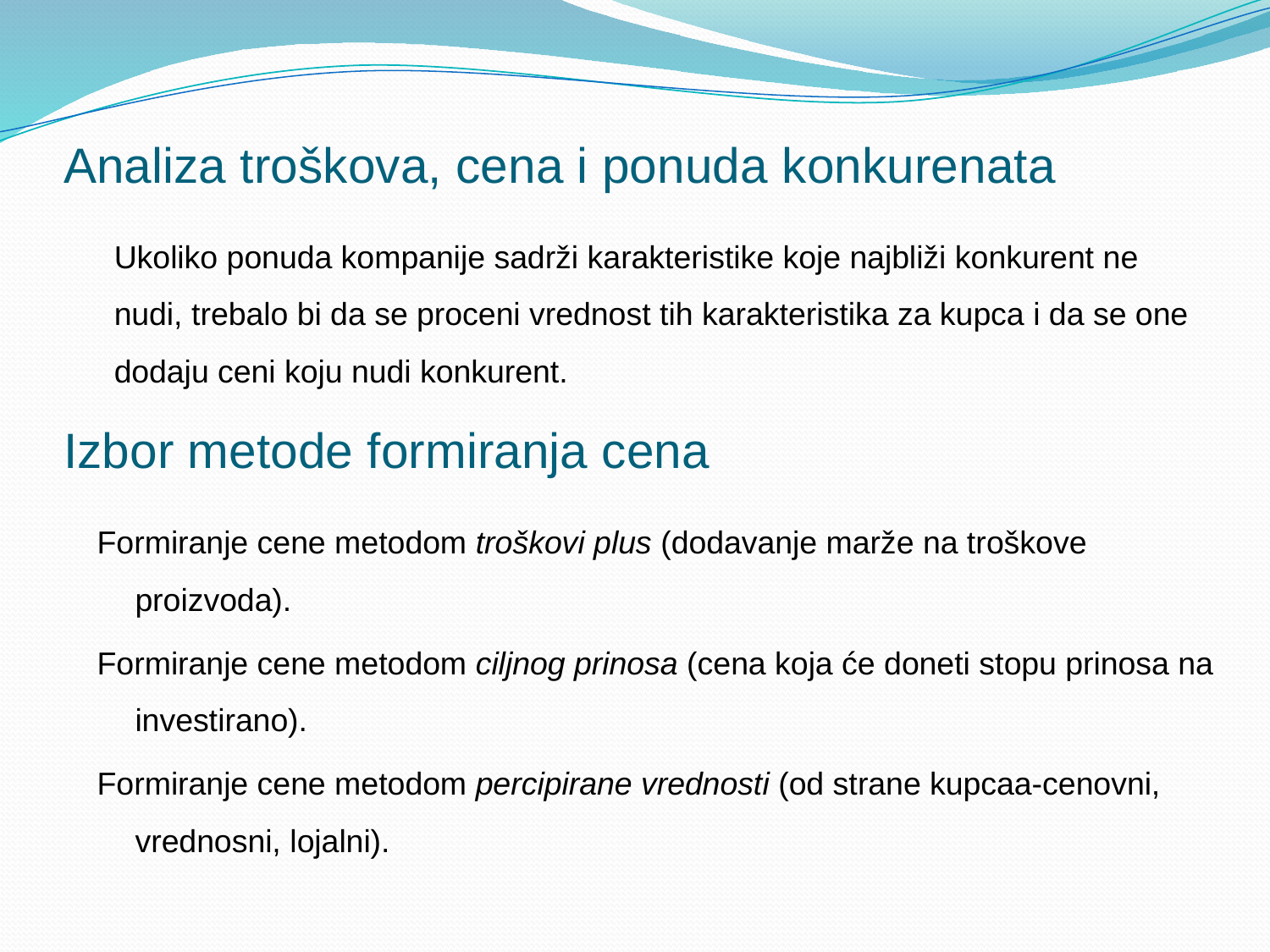

# Analiza troškova, cena i ponuda konkurenata
	Ukoliko ponuda kompanije sadrži karakteristike koje najbliži konkurent ne nudi, trebalo bi da se proceni vrednost tih karakteristika za kupca i da se one dodaju ceni koju nudi konkurent.
Izbor metode formiranja cena
Formiranje cene metodom troškovi plus (dodavanje marže na troškove proizvoda).
Formiranje cene metodom ciljnog prinosa (cena koja će doneti stopu prinosa na investirano).
Formiranje cene metodom percipirane vrednosti (od strane kupcaa-cenovni, vrednosni, lojalni).